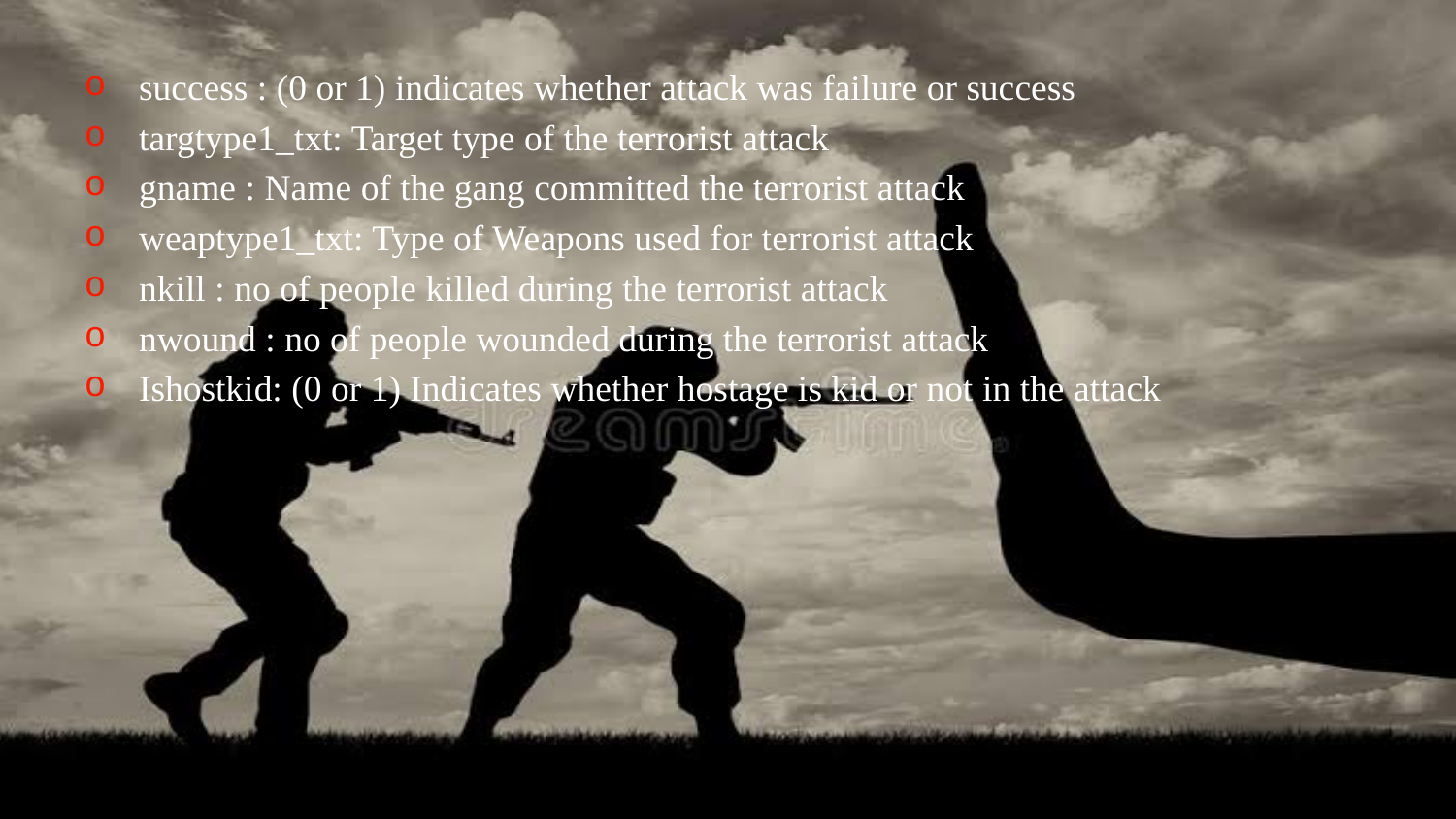

success : (0 or 1) indicates whether attack was failure or success
targtype1_txt: Target type of the terrorist attack
gname : Name of the gang committed the terrorist attack
weaptype1_txt: Type of Weapons used for terrorist attack
nkill : no of people killed during the terrorist attack
nwound : no of people wounded during the terrorist attack
Ishostkid: (0 or 1) Indicates whether hostage is kid or not in the attack